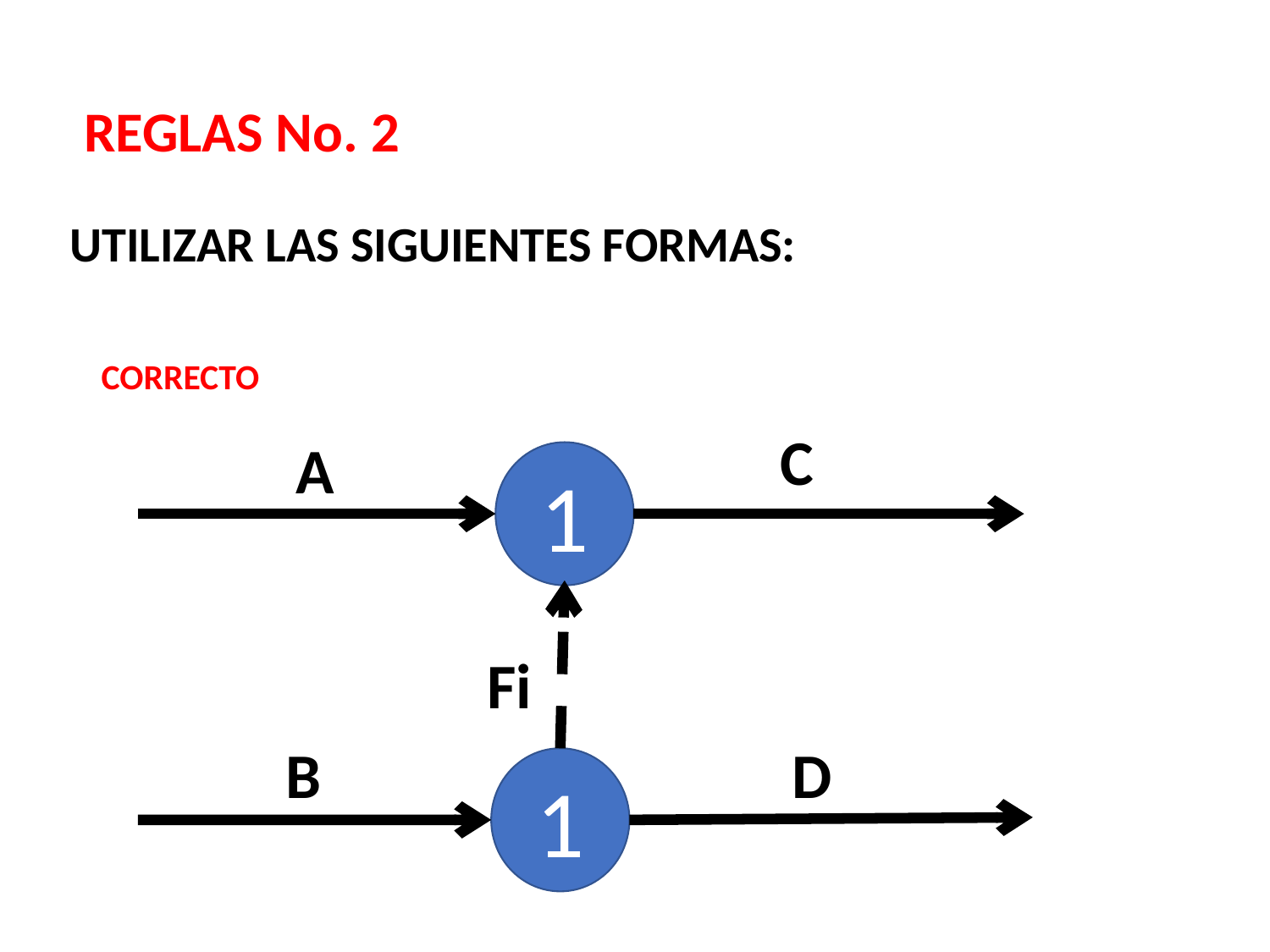

REGLAS No. 2
UTILIZAR LAS SIGUIENTES FORMAS:
CORRECTO
C
A
1
Fi
B
D
1